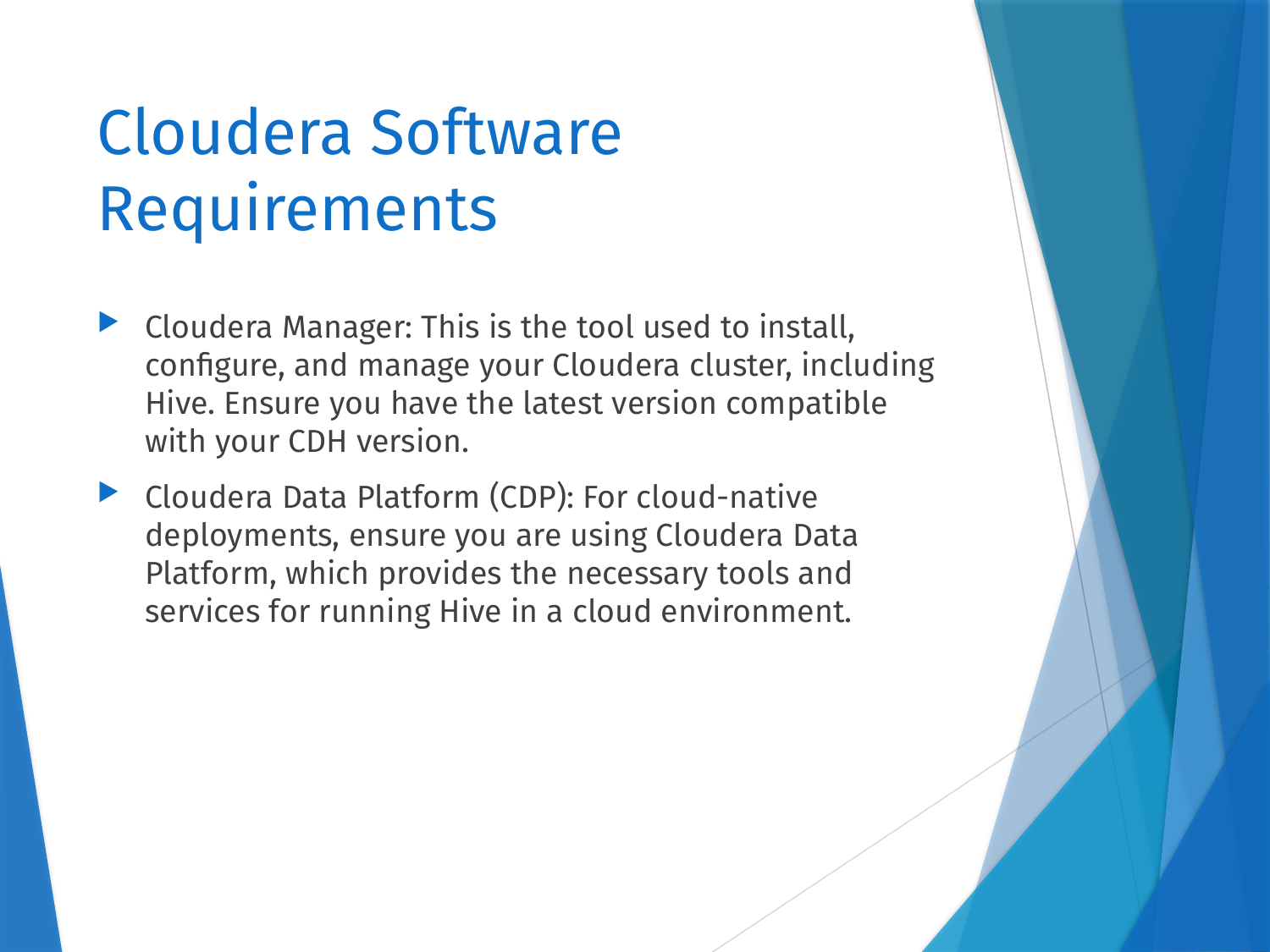

# Cloudera Software Requirements
Cloudera Manager: This is the tool used to install, configure, and manage your Cloudera cluster, including Hive. Ensure you have the latest version compatible with your CDH version.
Cloudera Data Platform (CDP): For cloud-native deployments, ensure you are using Cloudera Data Platform, which provides the necessary tools and services for running Hive in a cloud environment.